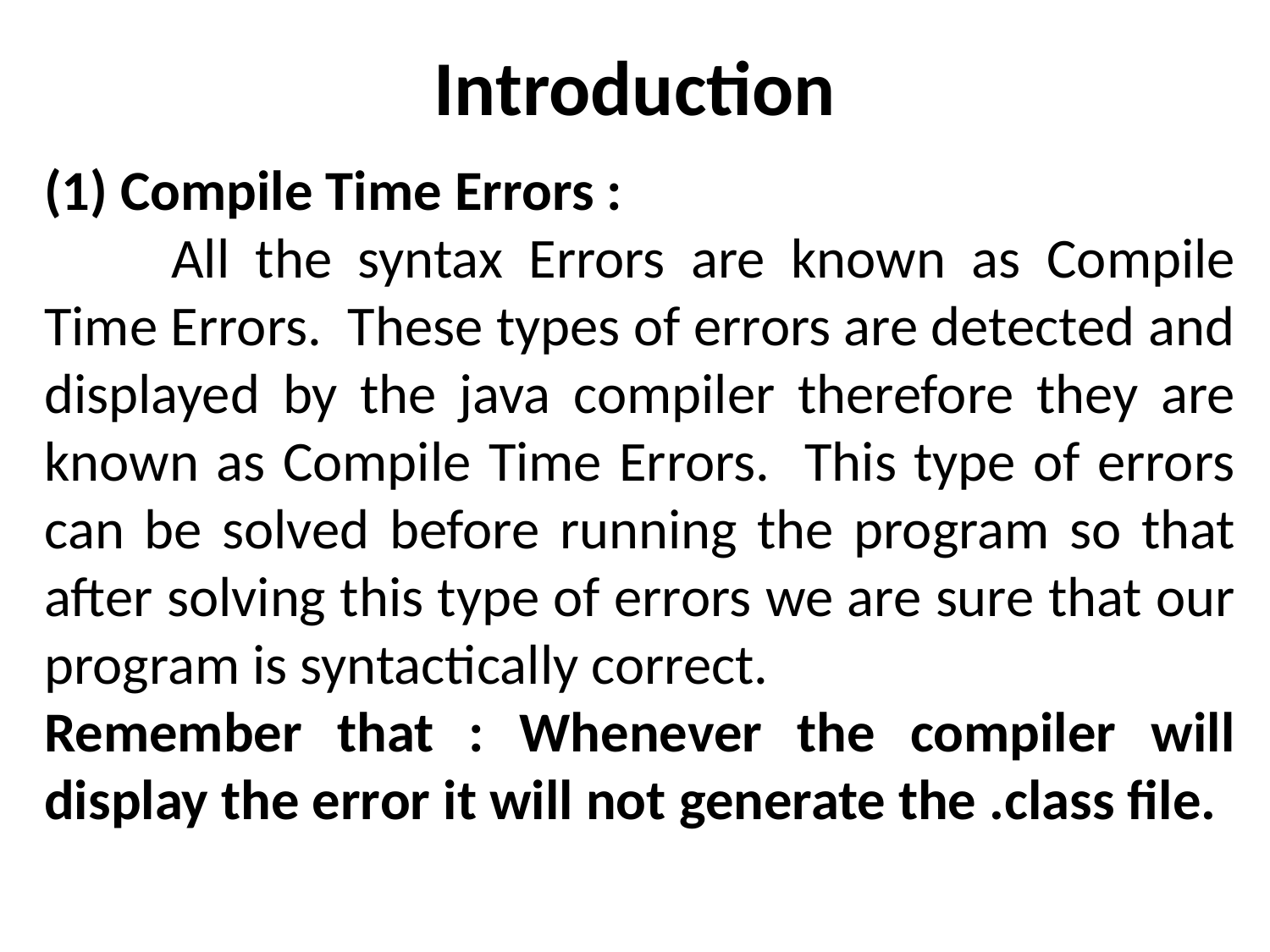

# Introduction
(1) Compile Time Errors :
	All the syntax Errors are known as Compile Time Errors.  These types of errors are detected and displayed by the java compiler therefore they are known as Compile Time Errors.  This type of errors can be solved before running the program so that after solving this type of errors we are sure that our program is syntactically correct.
Remember that : Whenever the compiler will display the error it will not generate the .class file.